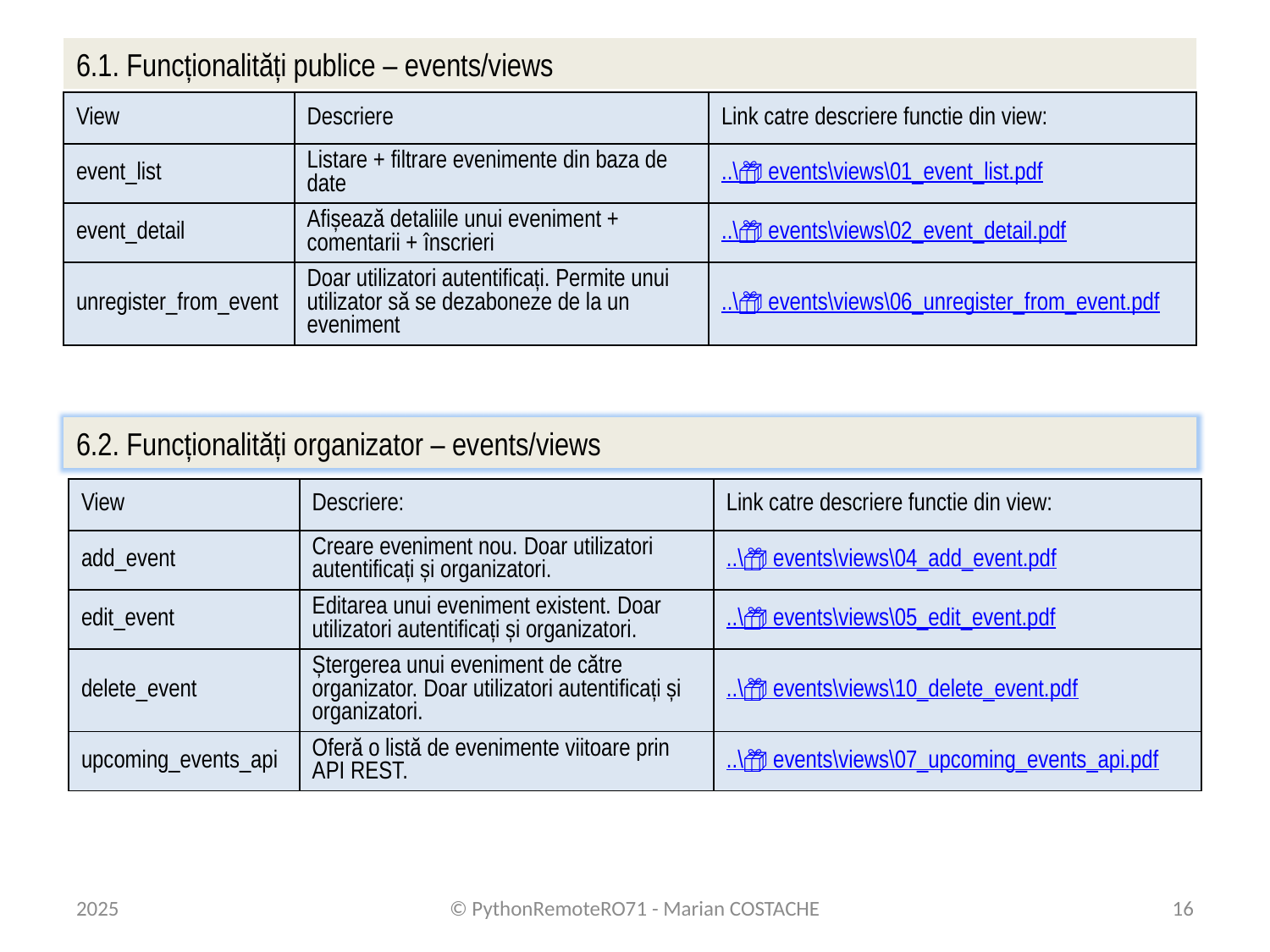

# 6.1. Funcționalități publice – events/views
| View | Descriere | Link catre descriere functie din view: |
| --- | --- | --- |
| event\_list | Listare + filtrare evenimente din baza de date | ..\📦 events\views\01\_event\_list.pdf |
| event\_detail | Afișează detaliile unui eveniment + comentarii + înscrieri | ..\📦 events\views\02\_event\_detail.pdf |
| unregister\_from\_event | Doar utilizatori autentificați. Permite unui utilizator să se dezaboneze de la un eveniment | ..\📦 events\views\06\_unregister\_from\_event.pdf |
6.2. Funcționalități organizator – events/views
| View | Descriere: | Link catre descriere functie din view: |
| --- | --- | --- |
| add\_event | Creare eveniment nou. Doar utilizatori autentificați și organizatori. | ..\📦 events\views\04\_add\_event.pdf |
| edit\_event | Editarea unui eveniment existent. Doar utilizatori autentificați și organizatori. | ..\📦 events\views\05\_edit\_event.pdf |
| delete\_event | Ștergerea unui eveniment de către organizator. Doar utilizatori autentificați și organizatori. | ..\📦 events\views\10\_delete\_event.pdf |
| upcoming\_events\_api | Oferă o listă de evenimente viitoare prin API REST. | ..\📦 events\views\07\_upcoming\_events\_api.pdf |
2025
© PythonRemoteRO71 - Marian COSTACHE
16